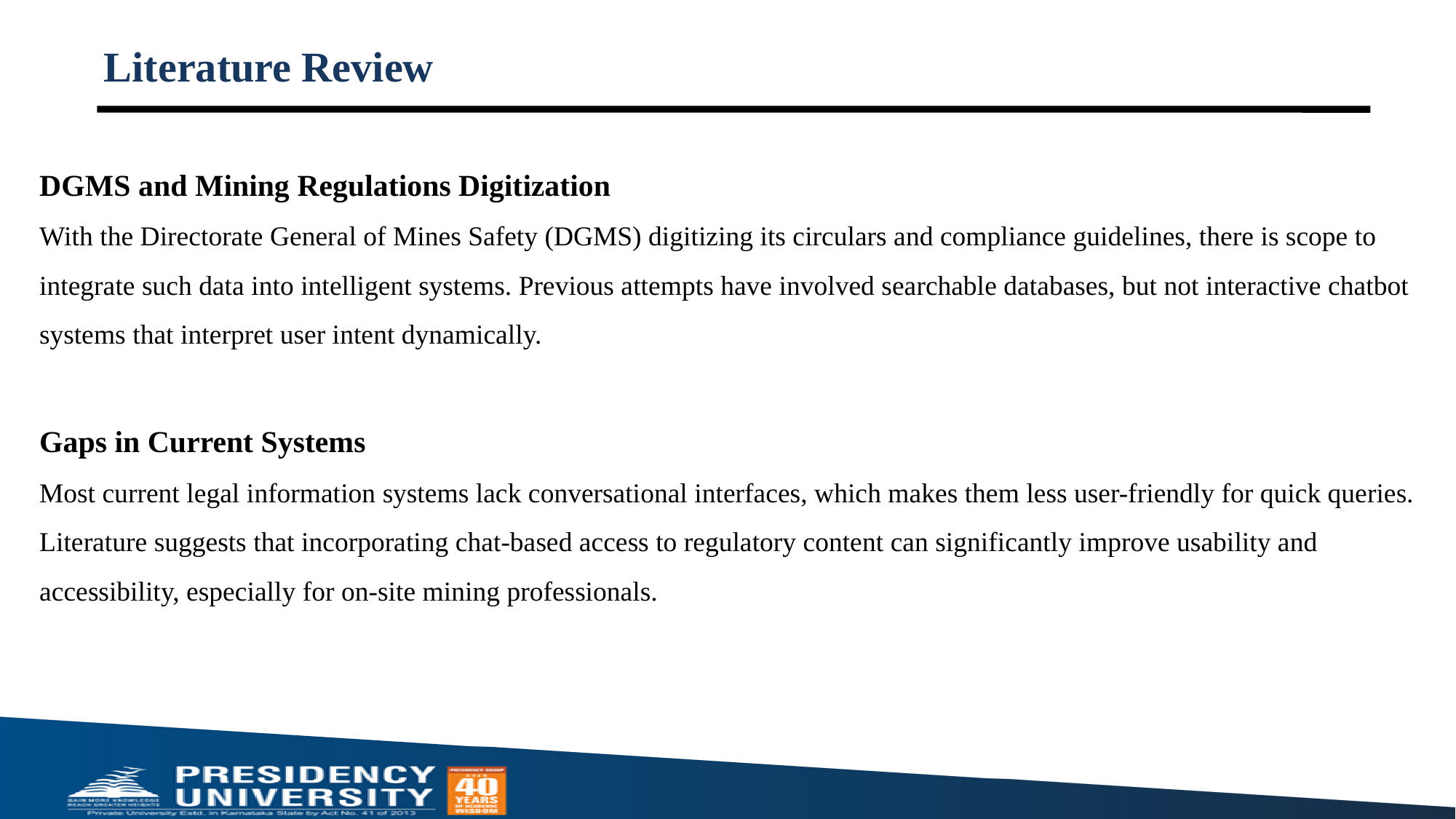

Literature Review
DGMS and Mining Regulations Digitization
With the Directorate General of Mines Safety (DGMS) digitizing its circulars and compliance guidelines, there is scope to integrate such data into intelligent systems. Previous attempts have involved searchable databases, but not interactive chatbot systems that interpret user intent dynamically.

Gaps in Current Systems
Most current legal information systems lack conversational interfaces, which makes them less user-friendly for quick queries. Literature suggests that incorporating chat-based access to regulatory content can significantly improve usability and accessibility, especially for on-site mining professionals.